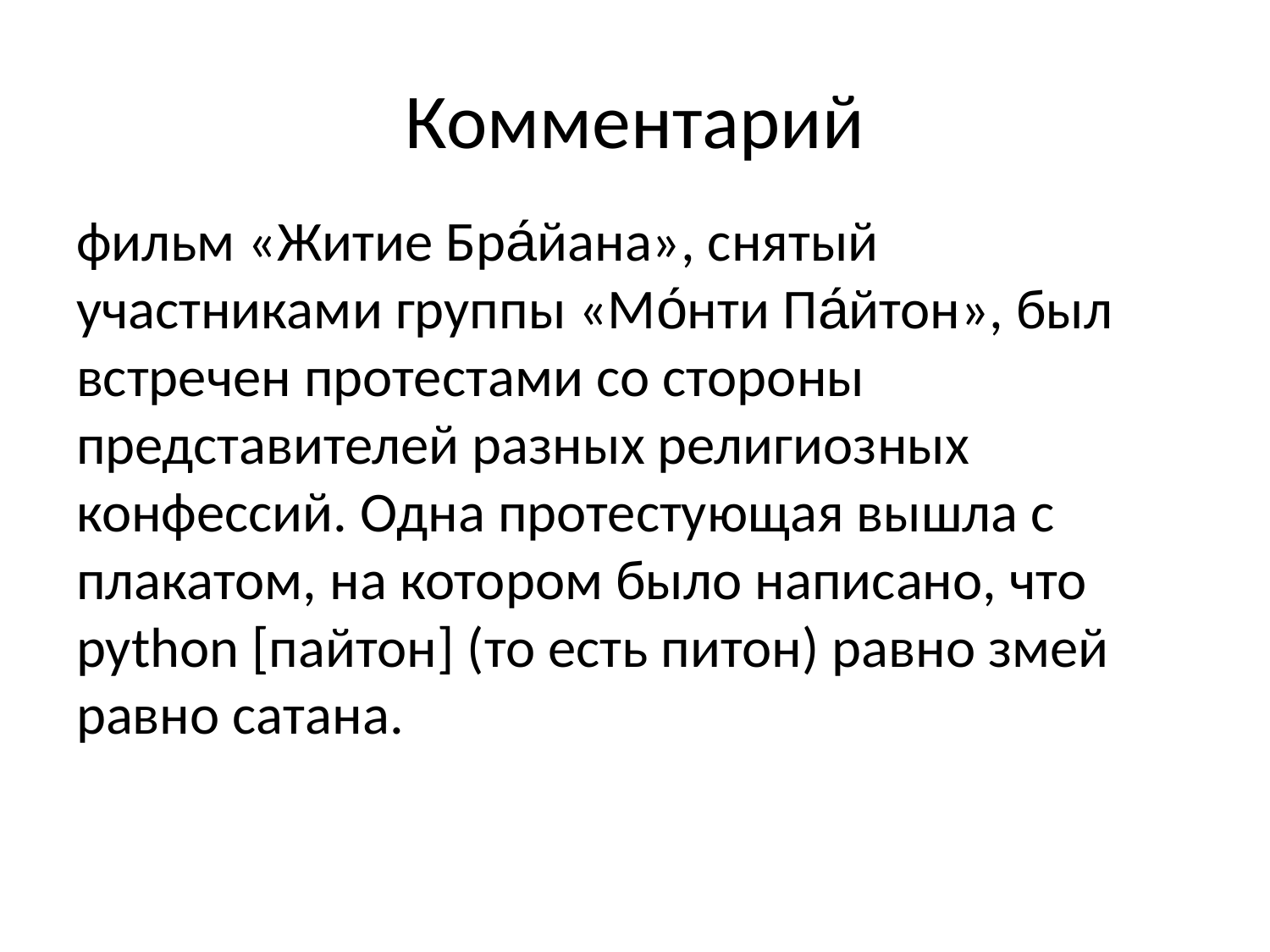

# Комментарий
фильм «Житие Бра́йана», снятый участниками группы «Мо́нти Па́йтон», был встречен протестами со стороны представителей разных религиозных конфессий. Одна протестующая вышла с плакатом, на котором было написано, что python [пайтон] (то есть питон) равно змей равно сатана.